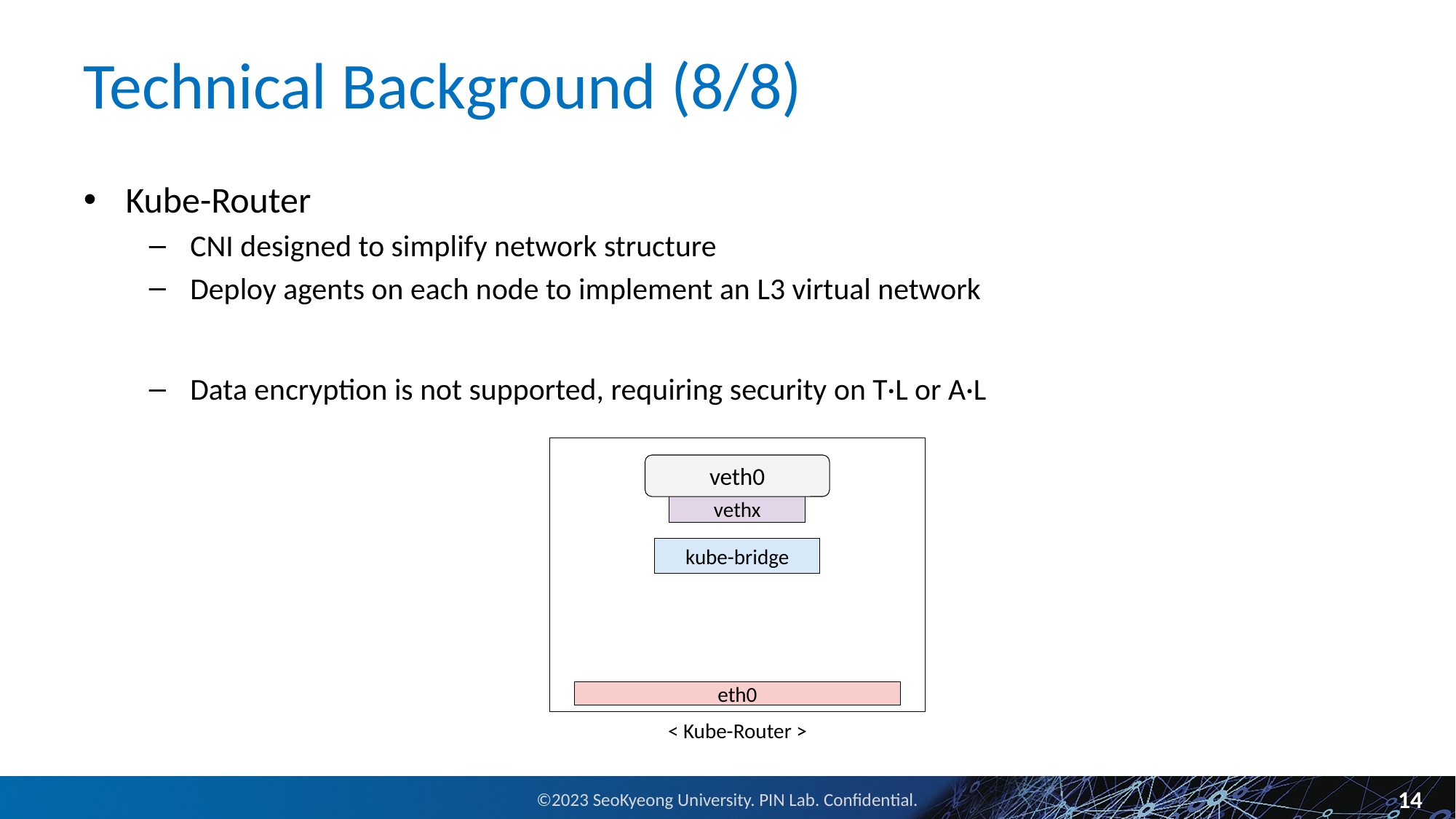

# Technical Background (8/8)
Kube-Router
CNI designed to simplify network structure
Deploy agents on each node to implement an L3 virtual network

Data encryption is not supported, requiring security on T·L or A·L

veth0
vethx
kube-bridge
eth0
< Kube-Router >
14